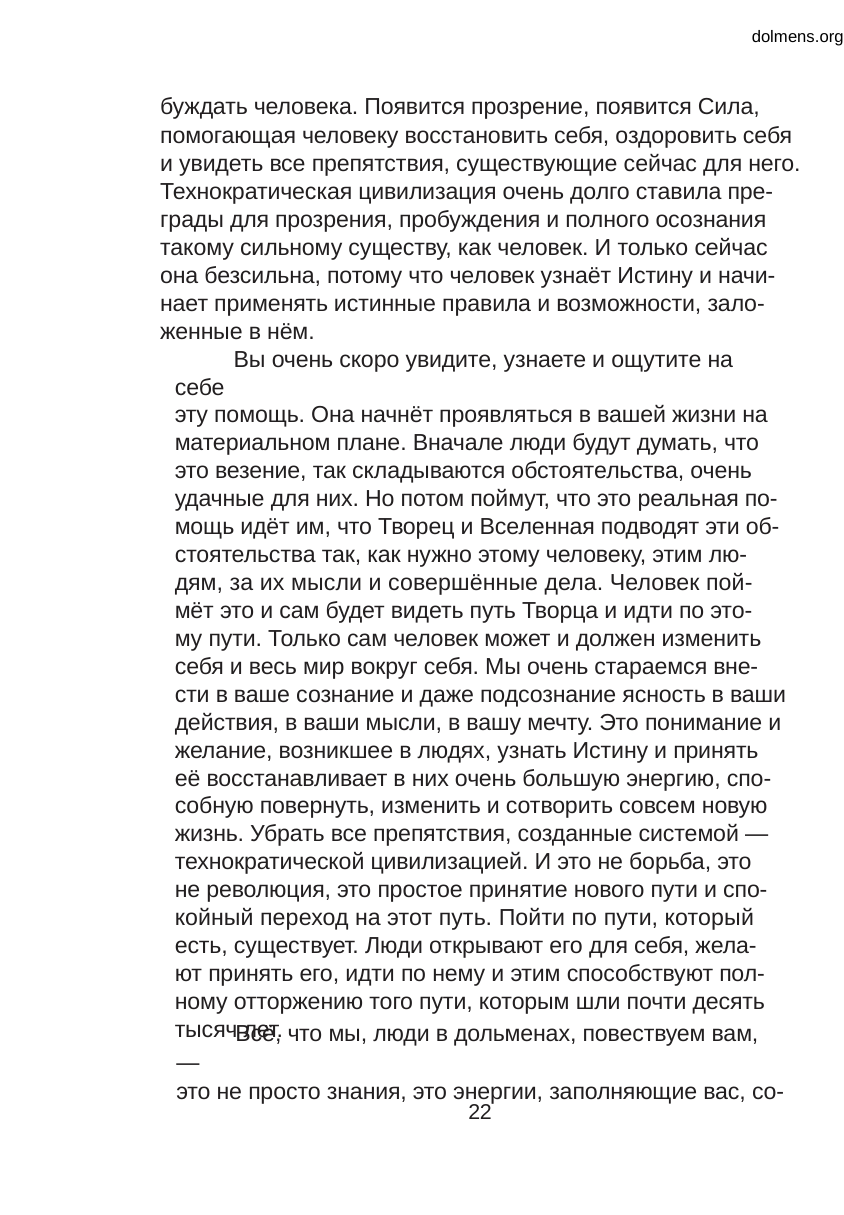

dolmens.org

буждать человека. Появится прозрение, появится Сила,
помогающая человеку восстановить себя, оздоровить себя
и увидеть все препятствия, существующие сейчас для него.
Технократическая цивилизация очень долго ставила пре-
грады для прозрения, пробуждения и полного осознания
такому сильному существу, как человек. И только сейчас
она безсильна, потому что человек узнаёт Истину и начи-
нает применять истинные правила и возможности, зало-
женные в нём.

Вы очень скоро увидите, узнаете и ощутите на себе
эту помощь. Она начнёт проявляться в вашей жизни на
материальном плане. Вначале люди будут думать, что
это везение, так складываются обстоятельства, очень
удачные для них. Но потом поймут, что это реальная по-
мощь идёт им, что Творец и Вселенная подводят эти об-
стоятельства так, как нужно этому человеку, этим лю-
дям, за их мысли и совершённые дела. Человек пой-
мёт это и сам будет видеть путь Творца и идти по это-
му пути. Только сам человек может и должен изменить
себя и весь мир вокруг себя. Мы очень стараемся вне-
сти в ваше сознание и даже подсознание ясность в ваши
действия, в ваши мысли, в вашу мечту. Это понимание и
желание, возникшее в людях, узнать Истину и принять
её восстанавливает в них очень большую энергию, спо-
собную повернуть, изменить и сотворить совсем новую
жизнь. Убрать все препятствия, созданные системой —
технократической цивилизацией. И это не борьба, это
не революция, это простое принятие нового пути и спо-
койный переход на этот путь. Пойти по пути, который
есть, существует. Люди открывают его для себя, жела-
ют принять его, идти по нему и этим способствуют пол-
ному отторжению того пути, которым шли почти десять
тысяч лет.

Всё, что мы, люди в дольменах, повествуем вам, —
это не просто знания, это энергии, заполняющие вас, со-

22